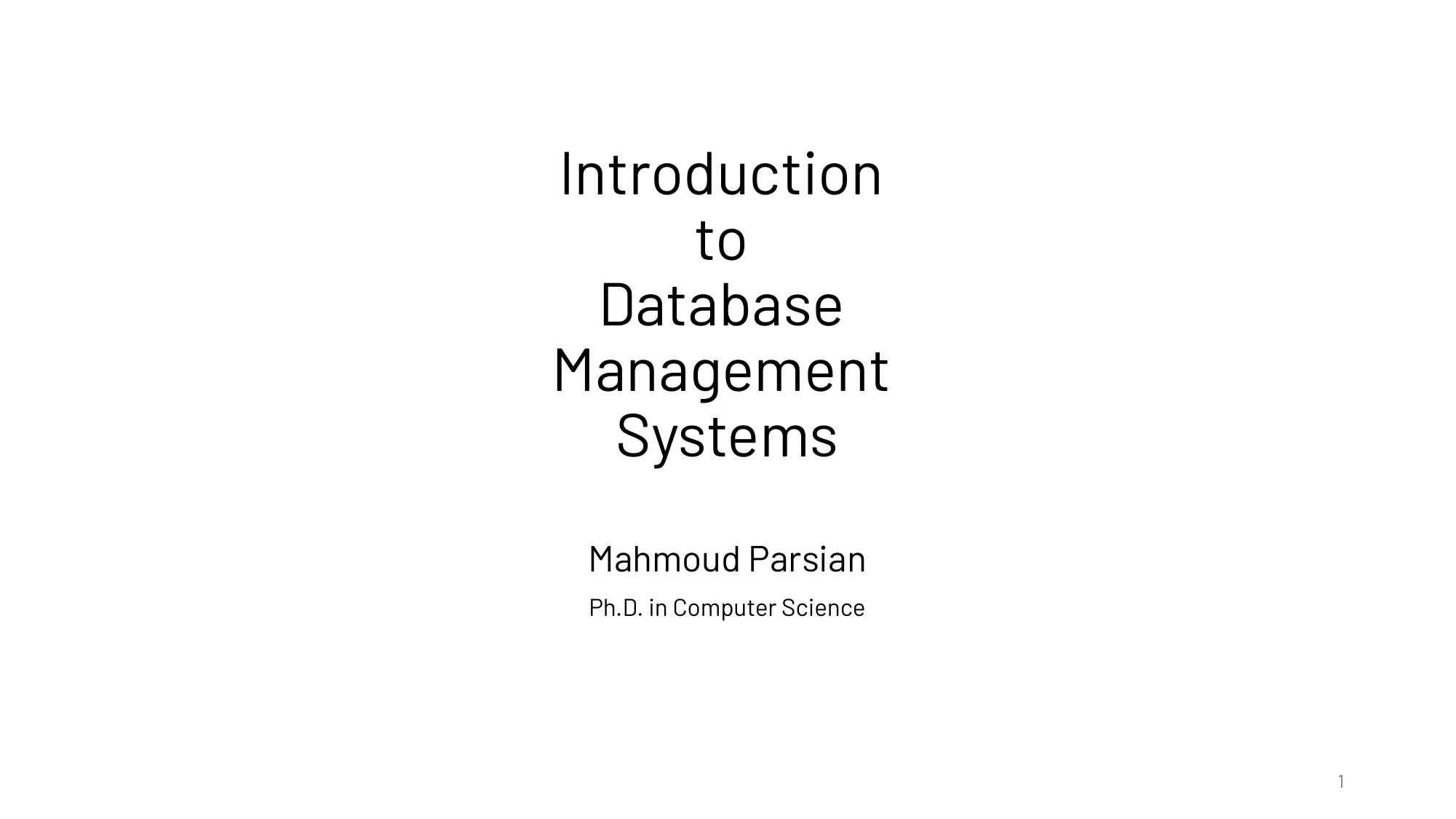

# Introduction to Database Management Systems
Mahmoud Parsian
Ph.D. in Computer Science

1